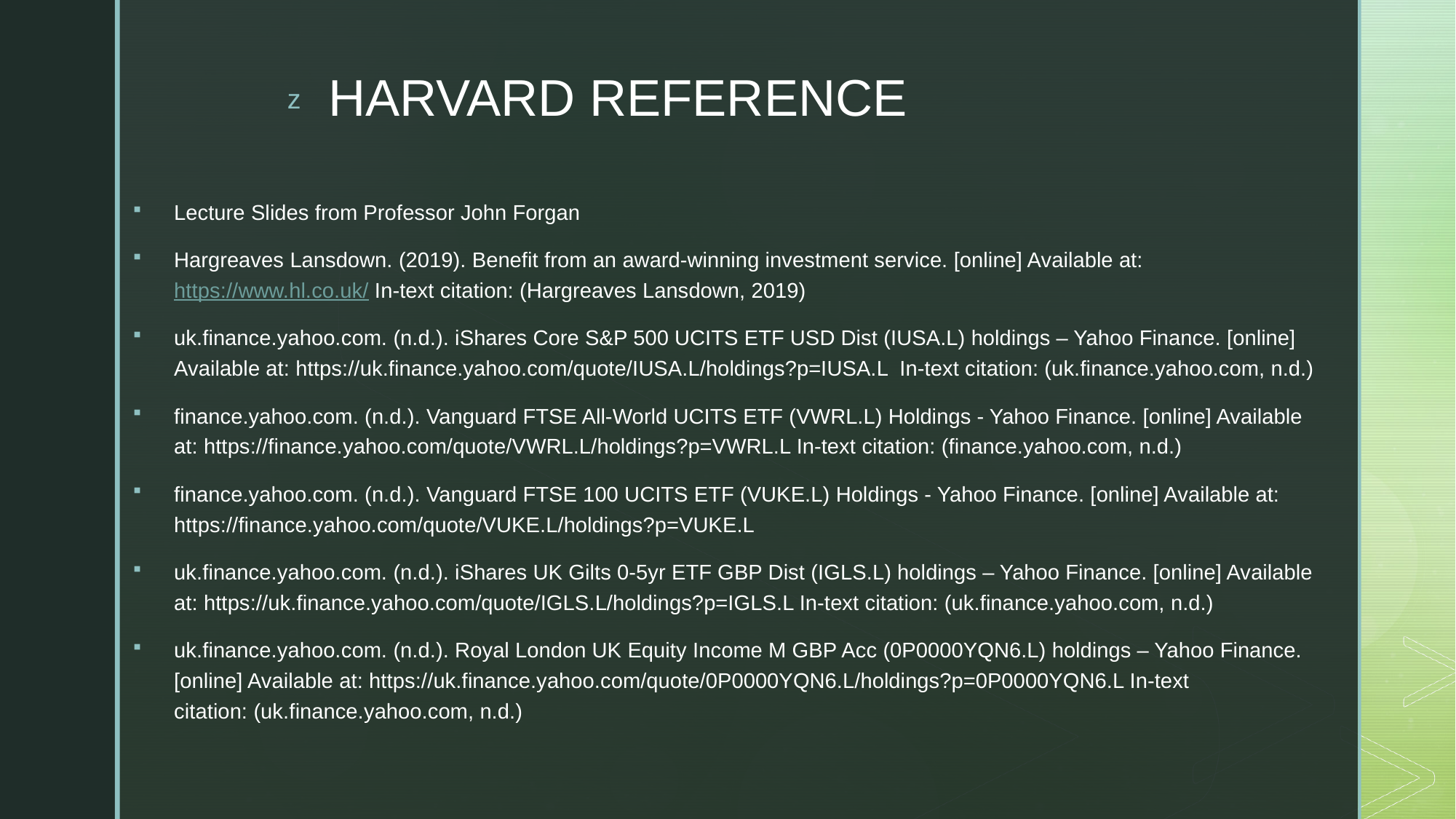

# HARVARD REFERENCE
Lecture Slides from Professor John Forgan
Hargreaves Lansdown. (2019). Benefit from an award-winning investment service. [online] Available at: https://www.hl.co.uk/ In-text citation: (Hargreaves Lansdown, 2019)
uk.finance.yahoo.com. (n.d.). iShares Core S&P 500 UCITS ETF USD Dist (IUSA.L) holdings – Yahoo Finance. [online] Available at: https://uk.finance.yahoo.com/quote/IUSA.L/holdings?p=IUSA.L  In-text citation: (uk.finance.yahoo.com, n.d.)
finance.yahoo.com. (n.d.). Vanguard FTSE All-World UCITS ETF (VWRL.L) Holdings - Yahoo Finance. [online] Available at: https://finance.yahoo.com/quote/VWRL.L/holdings?p=VWRL.L In-text citation: (finance.yahoo.com, n.d.)
finance.yahoo.com. (n.d.). Vanguard FTSE 100 UCITS ETF (VUKE.L) Holdings - Yahoo Finance. [online] Available at: https://finance.yahoo.com/quote/VUKE.L/holdings?p=VUKE.L
uk.finance.yahoo.com. (n.d.). iShares UK Gilts 0-5yr ETF GBP Dist (IGLS.L) holdings – Yahoo Finance. [online] Available at: https://uk.finance.yahoo.com/quote/IGLS.L/holdings?p=IGLS.L In-text citation: (uk.finance.yahoo.com, n.d.)
uk.finance.yahoo.com. (n.d.). Royal London UK Equity Income M GBP Acc (0P0000YQN6.L) holdings – Yahoo Finance. [online] Available at: https://uk.finance.yahoo.com/quote/0P0000YQN6.L/holdings?p=0P0000YQN6.L In-text citation: (uk.finance.yahoo.com, n.d.)